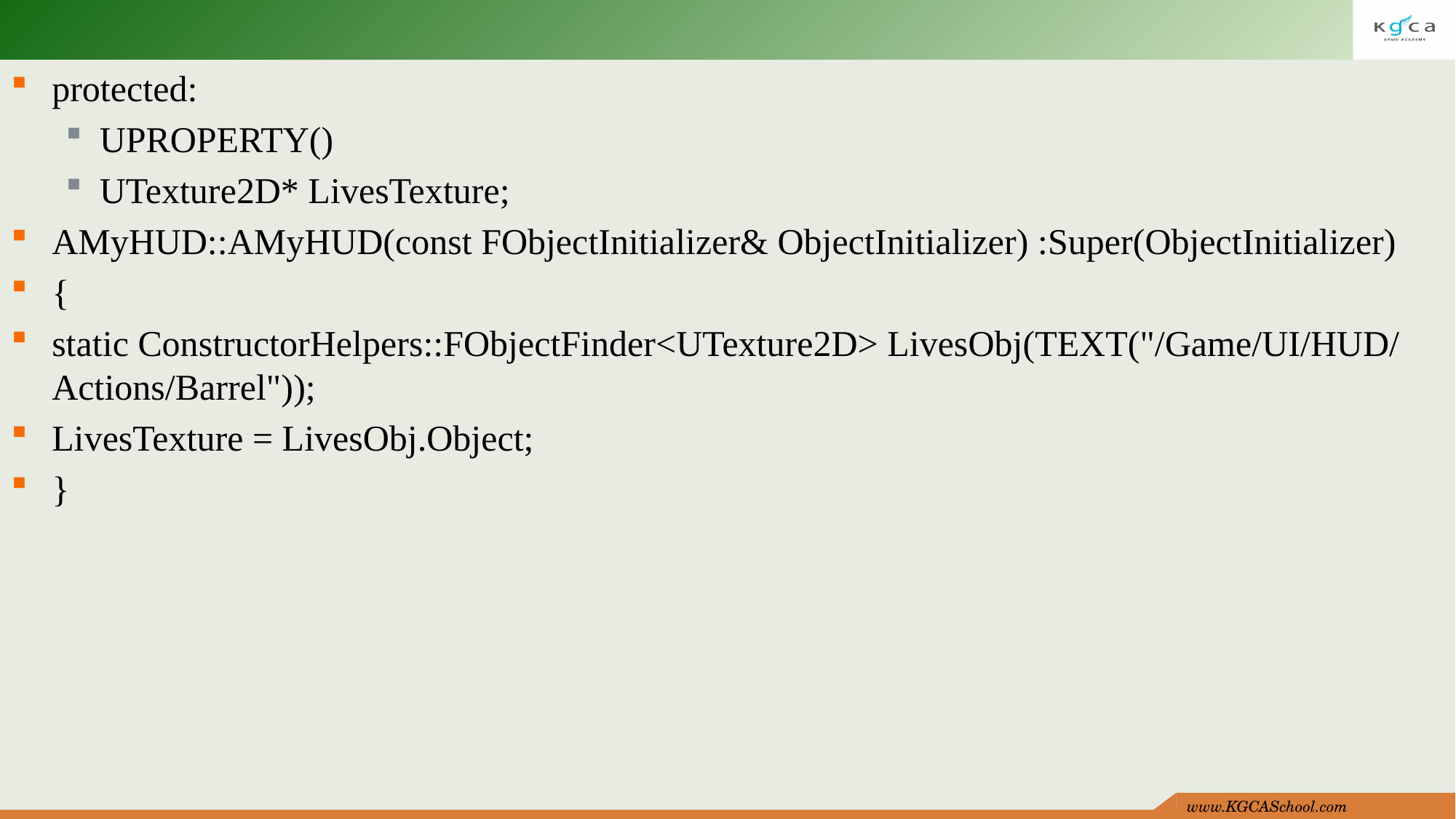

#
protected:
UPROPERTY()
UTexture2D* LivesTexture;
AMyHUD::AMyHUD(const FObjectInitializer& ObjectInitializer) :Super(ObjectInitializer)
{
static ConstructorHelpers::FObjectFinder<UTexture2D> LivesObj(TEXT("/Game/UI/HUD/Actions/Barrel"));
LivesTexture = LivesObj.Object;
}